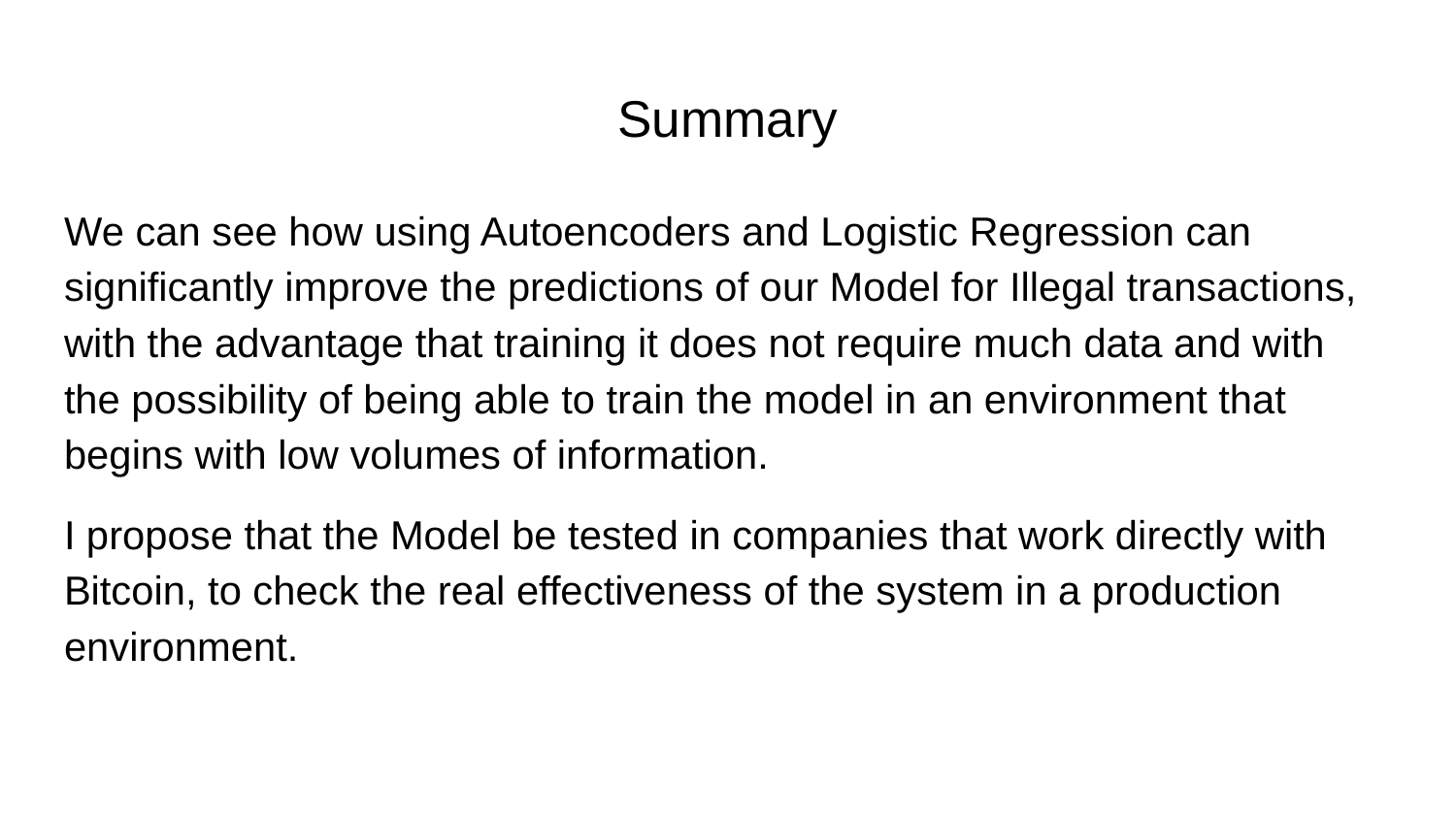

# Summary
We can see how using Autoencoders and Logistic Regression can significantly improve the predictions of our Model for Illegal transactions, with the advantage that training it does not require much data and with the possibility of being able to train the model in an environment that begins with low volumes of information.
I propose that the Model be tested in companies that work directly with Bitcoin, to check the real effectiveness of the system in a production environment.